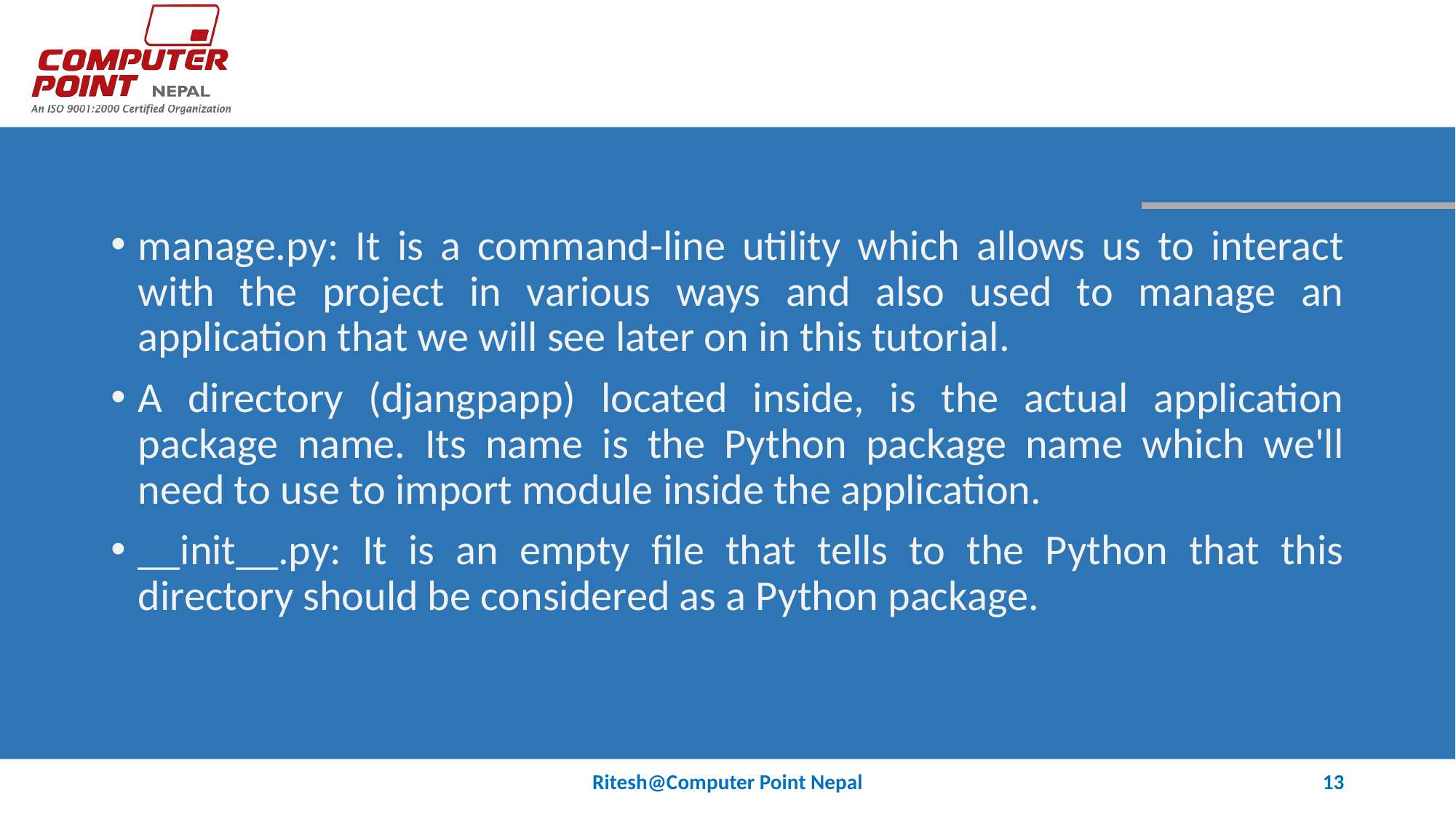

#
manage.py: It is a command-line utility which allows us to interact with the project in various ways and also used to manage an application that we will see later on in this tutorial.
A directory (djangpapp) located inside, is the actual application package name. Its name is the Python package name which we'll need to use to import module inside the application.
__init__.py: It is an empty file that tells to the Python that this directory should be considered as a Python package.

Ritesh@Computer Point Nepal

13